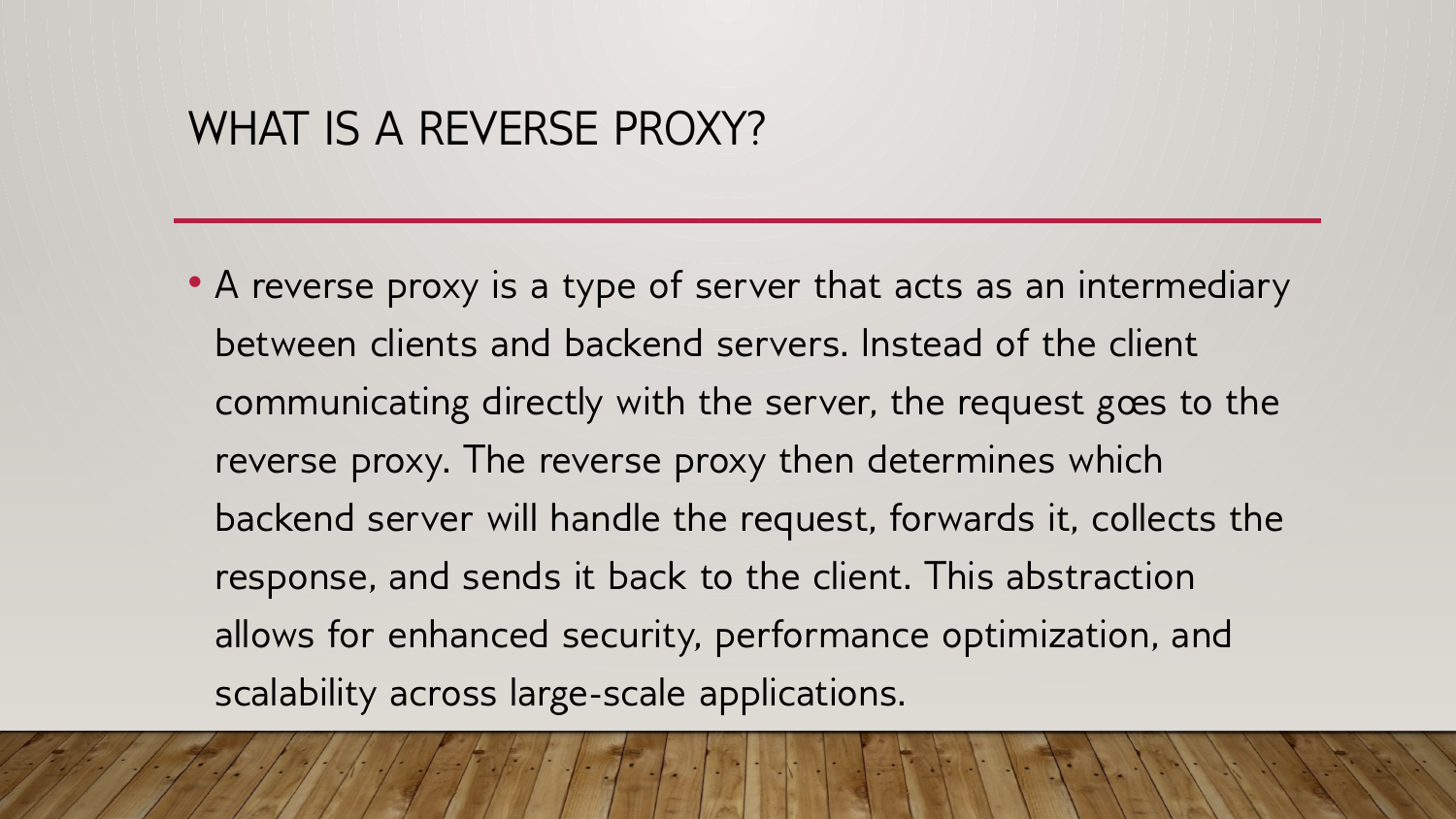

# What is a Reverse Proxy?
A reverse proxy is a type of server that acts as an intermediary between clients and backend servers. Instead of the client communicating directly with the server, the request goes to the reverse proxy. The reverse proxy then determines which backend server will handle the request, forwards it, collects the response, and sends it back to the client. This abstraction allows for enhanced security, performance optimization, and scalability across large-scale applications.